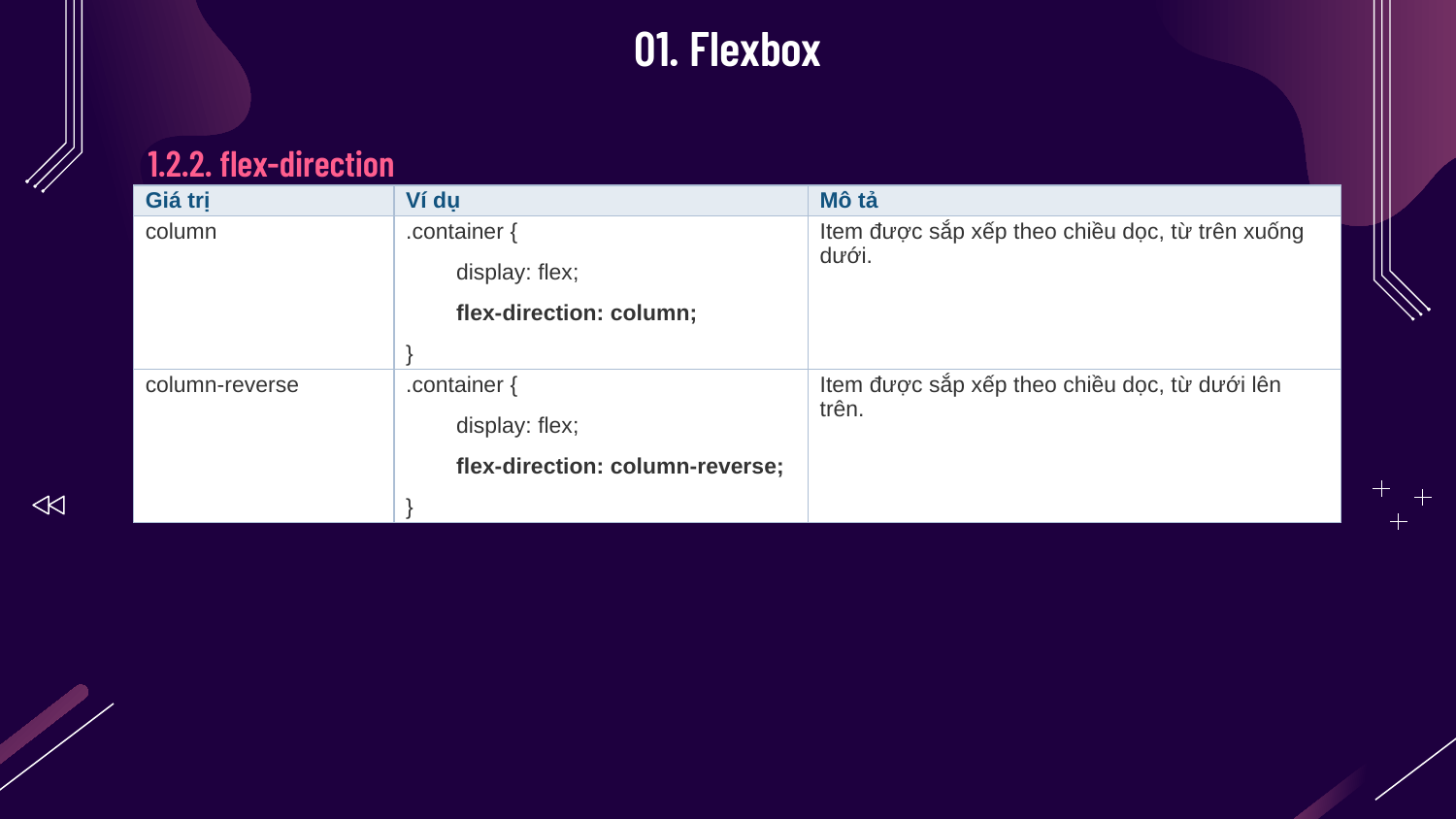

# 01. Flexbox
1.2.2. flex-direction
| Giá trị | Ví dụ | Mô tả |
| --- | --- | --- |
| column | .container {         display: flex;         flex-direction: column; } | Item được sắp xếp theo chiều dọc, từ trên xuống dưới. |
| column-reverse | .container {         display: flex;         flex-direction: column-reverse; } | Item được sắp xếp theo chiều dọc, từ dưới lên trên. |